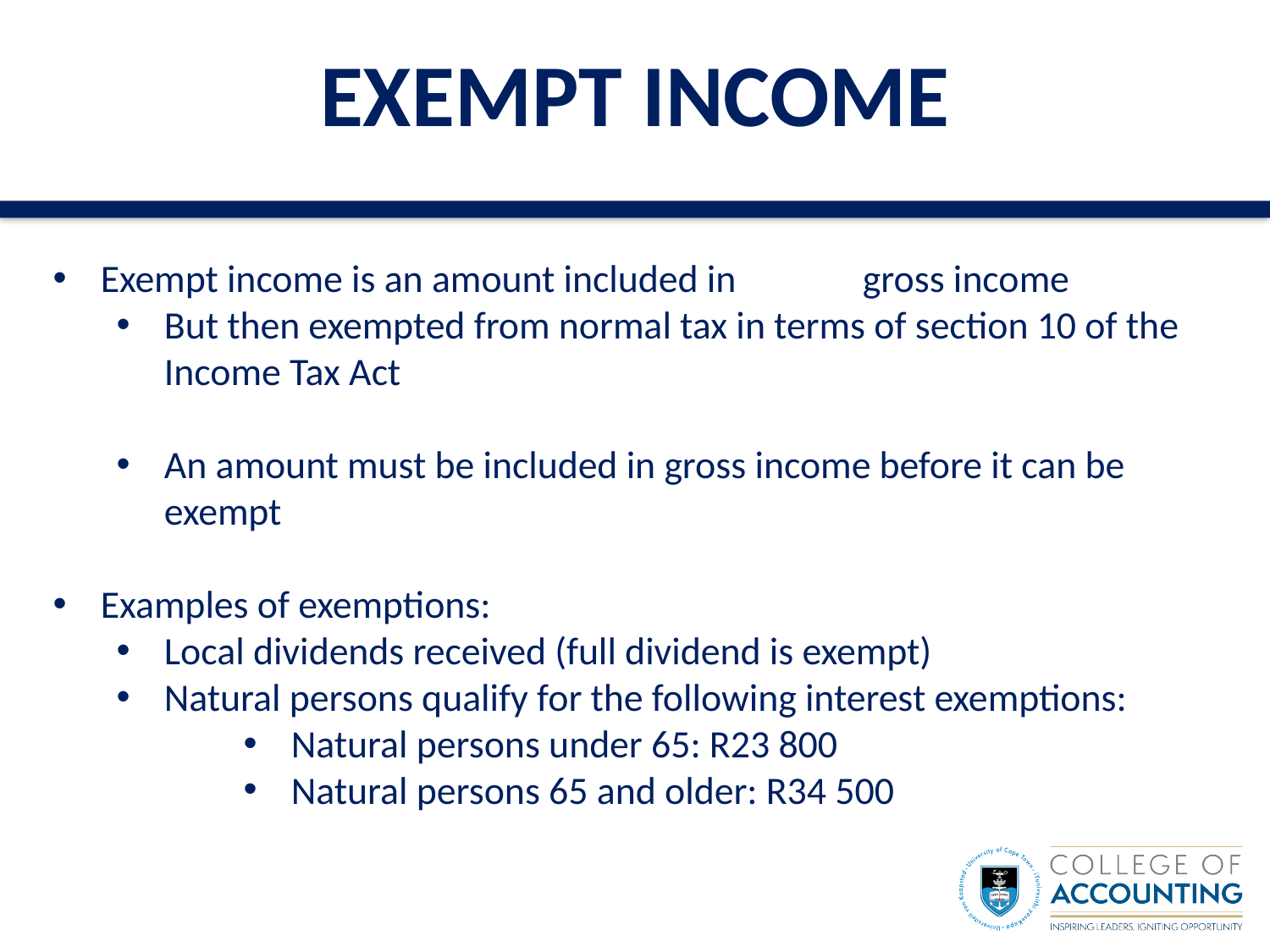

# EXEMPT INCOME

Exempt income is an amount included in 	gross income
But then exempted from normal tax in terms of section 10 of the Income Tax Act

An amount must be included in gross income before it can be exempt

Examples of exemptions:
Local dividends received (full dividend is exempt)
Natural persons qualify for the following interest exemptions:
Natural persons under 65: R23 800
Natural persons 65 and older: R34 500